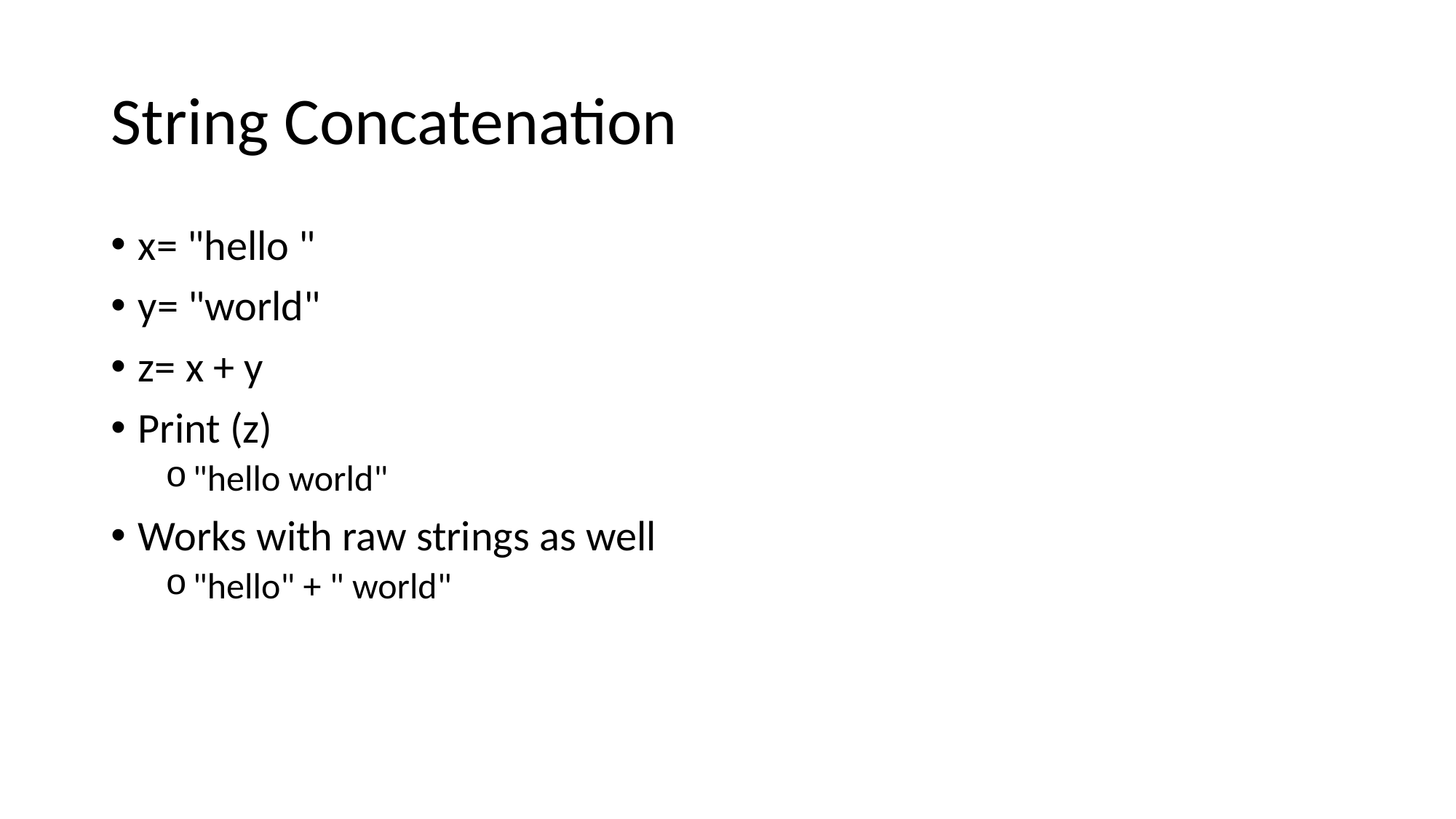

# String Concatenation
x= "hello "
y= "world"
z= x + y
Print (z)
"hello world"
Works with raw strings as well
"hello" + " world"